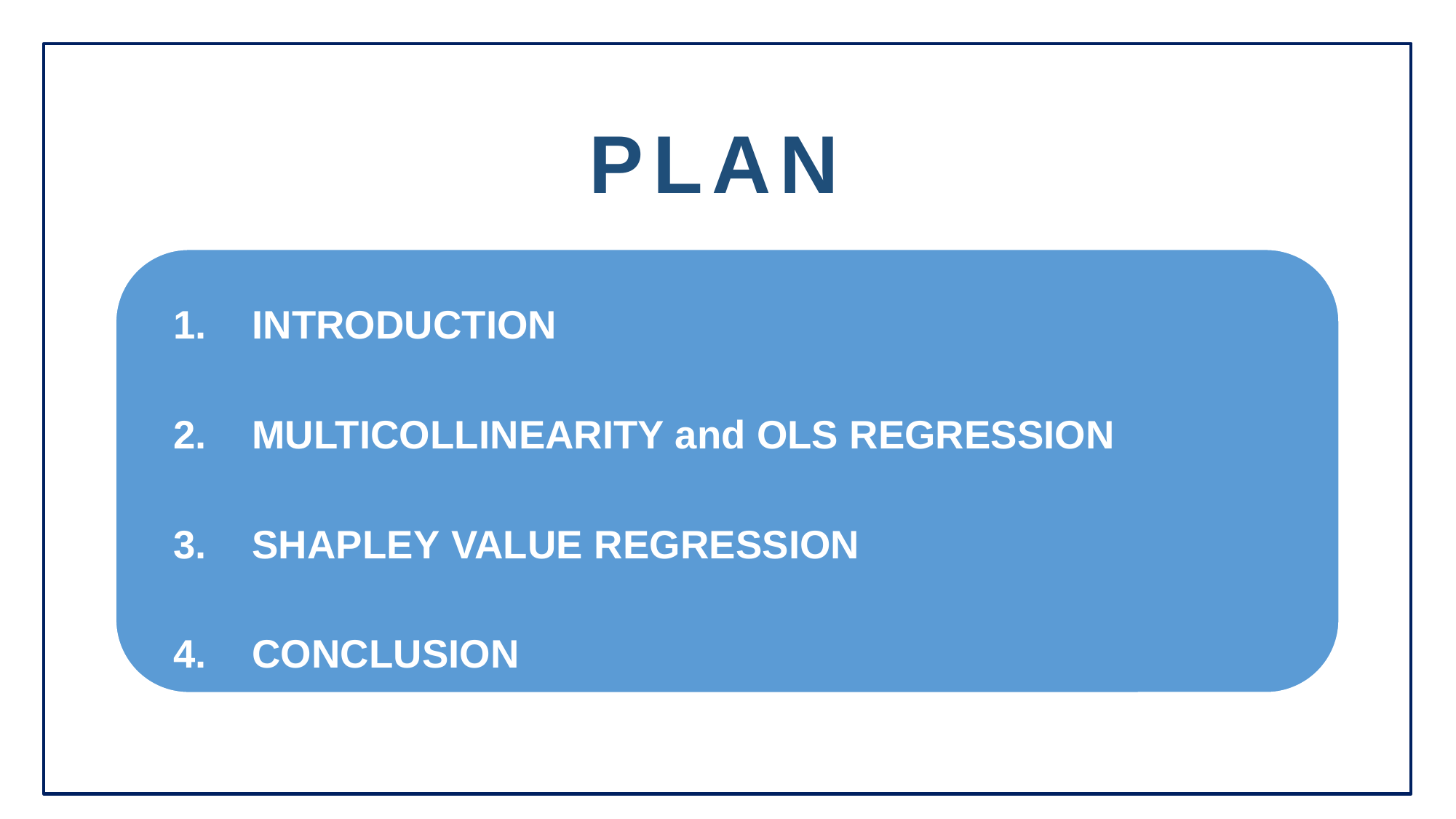

PLAN

INTRODUCTION

MULTICOLLINEARITY and OLS REGRESSION

SHAPLEY VALUE REGRESSION

CONCLUSION